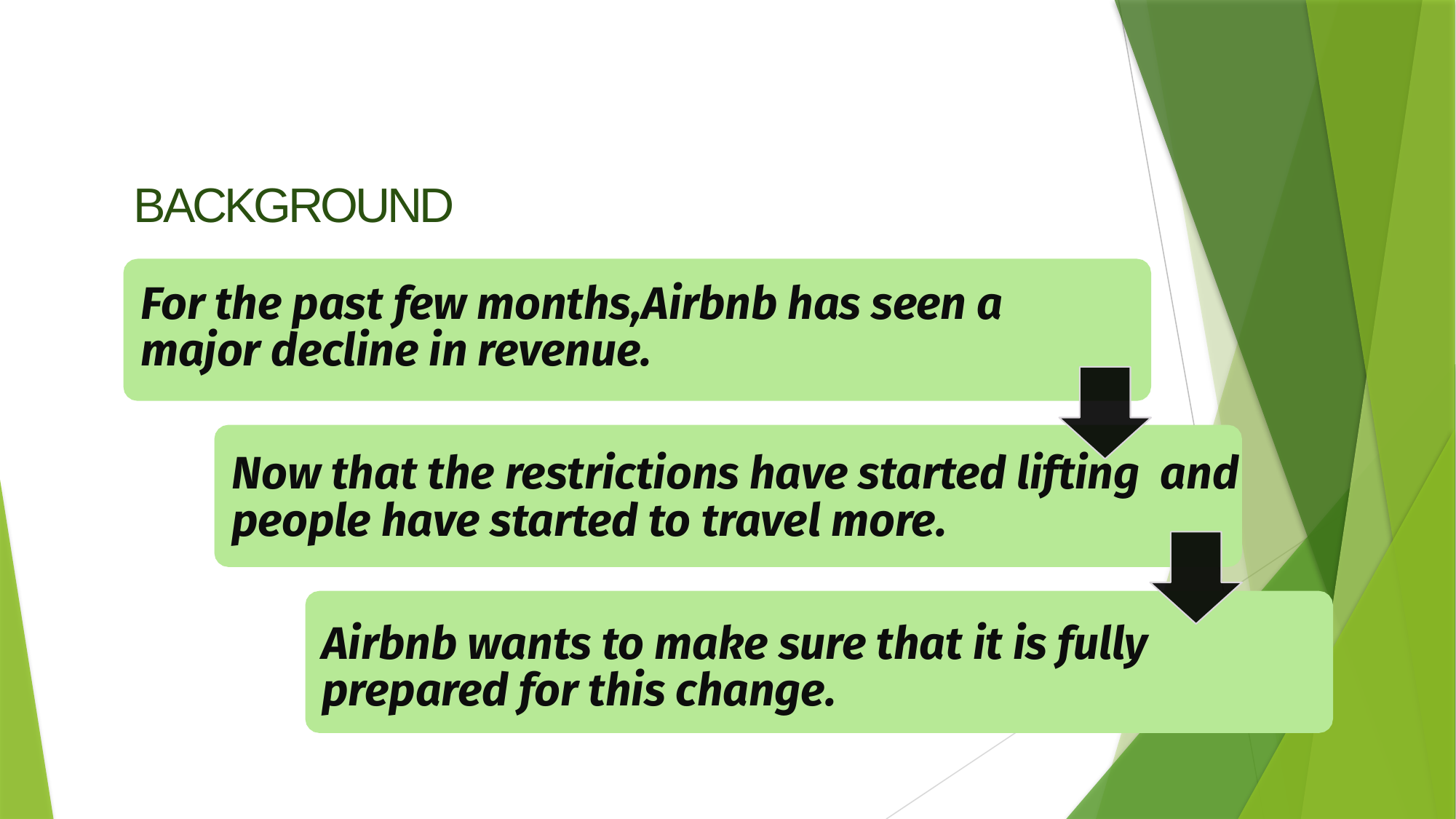

# BACKGROUND

For the past few months,Airbnb has seen a  major decline in revenue.

Now that the restrictions have started lifting  and people have started to travel more.

Airbnb wants to make sure that it is fully  prepared for this change.